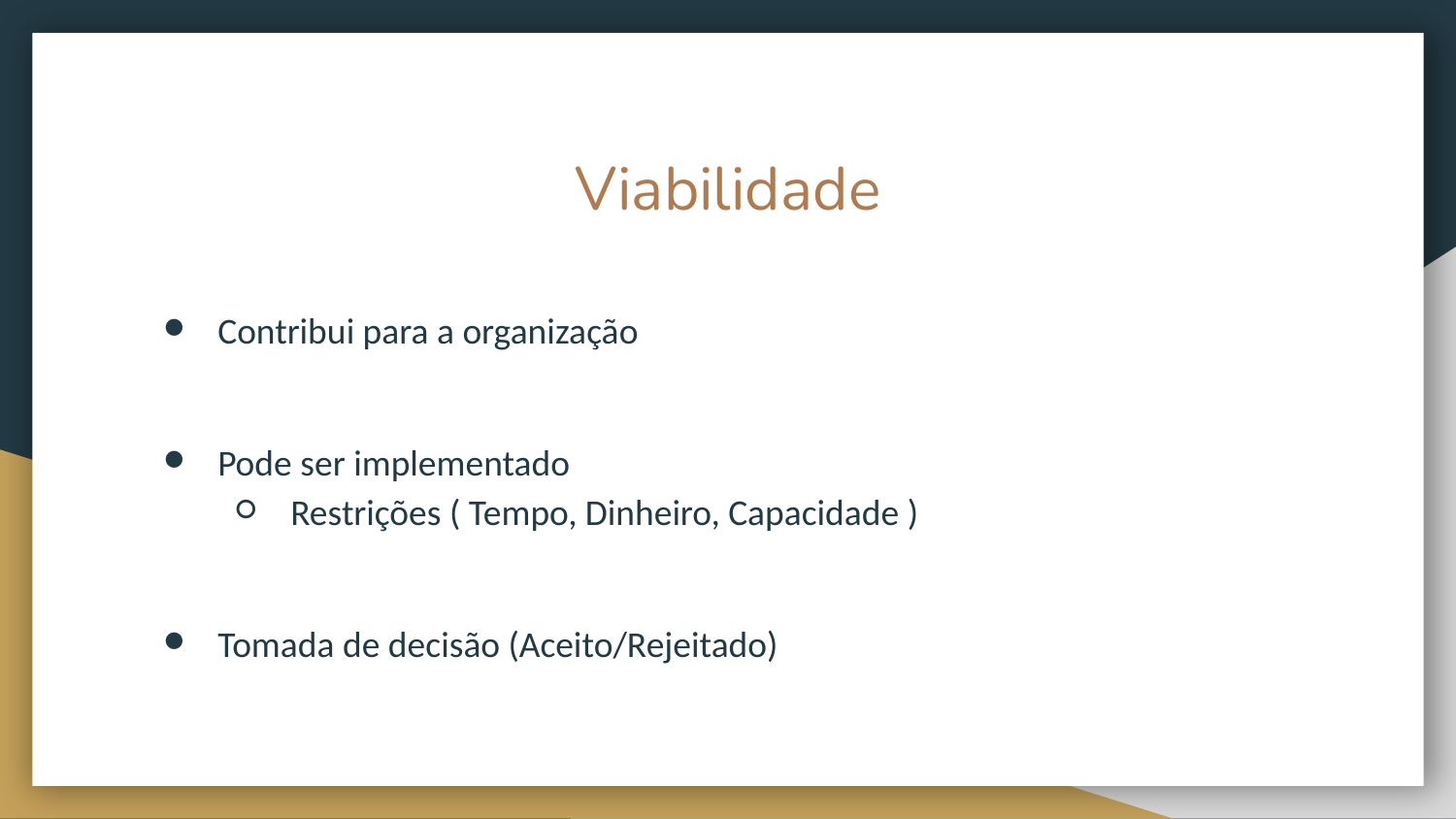

# Viabilidade
Contribui para a organização

Pode ser implementado
Restrições ( Tempo, Dinheiro, Capacidade )

Tomada de decisão (Aceito/Rejeitado)